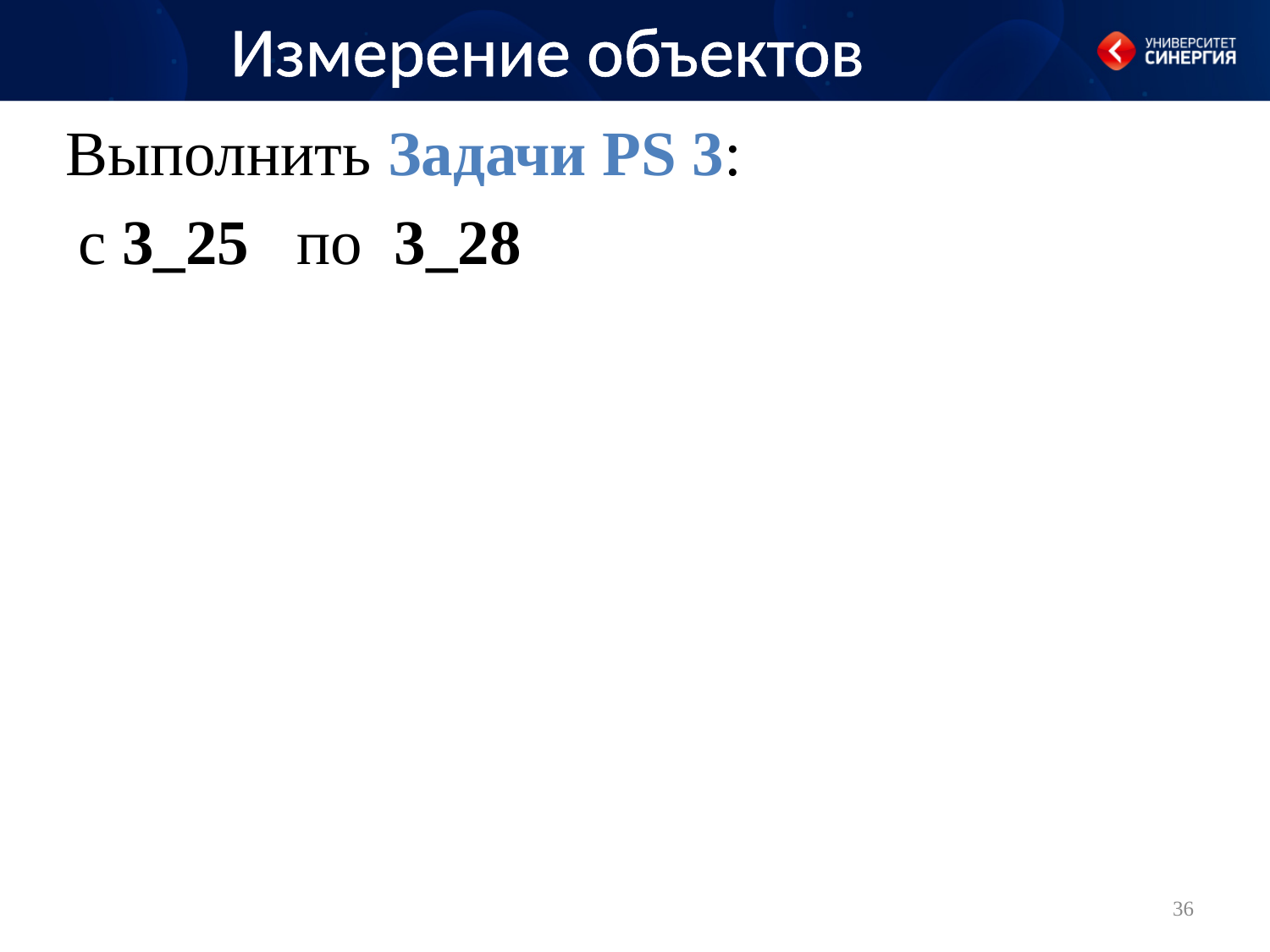

Измерение объектов
Выполнить Задачи PS 3:
с 3_25   по  3_28
36